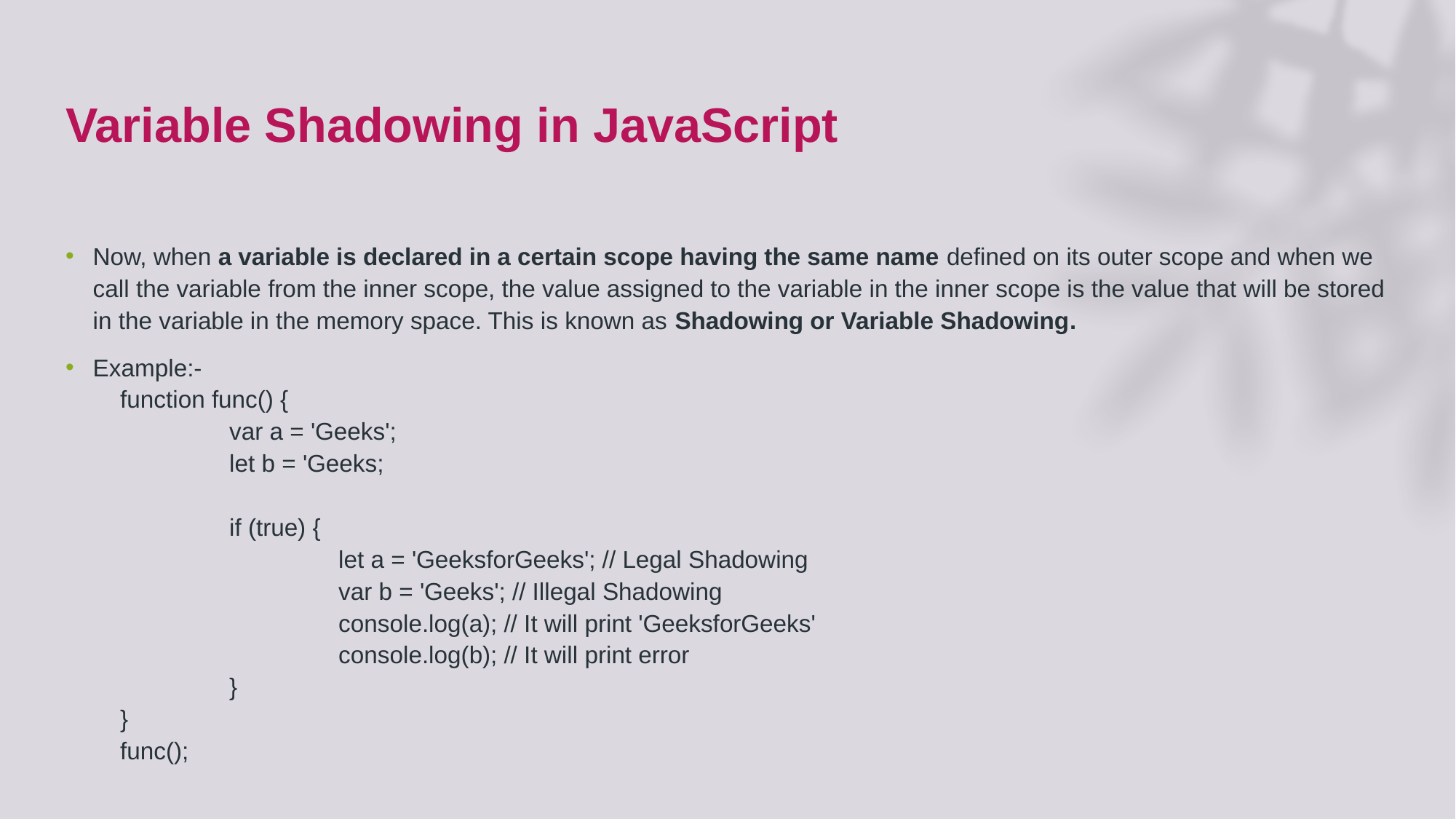

# Variable Shadowing in JavaScript
Now, when a variable is declared in a certain scope having the same name defined on its outer scope and when we call the variable from the inner scope, the value assigned to the variable in the inner scope is the value that will be stored in the variable in the memory space. This is known as Shadowing or Variable Shadowing.
Example:-
function func() {
	var a = 'Geeks';
	let b = 'Geeks;

	if (true) {
		let a = 'GeeksforGeeks'; // Legal Shadowing
		var b = 'Geeks'; // Illegal Shadowing
		console.log(a); // It will print 'GeeksforGeeks'
		console.log(b); // It will print error
	}
}
func();